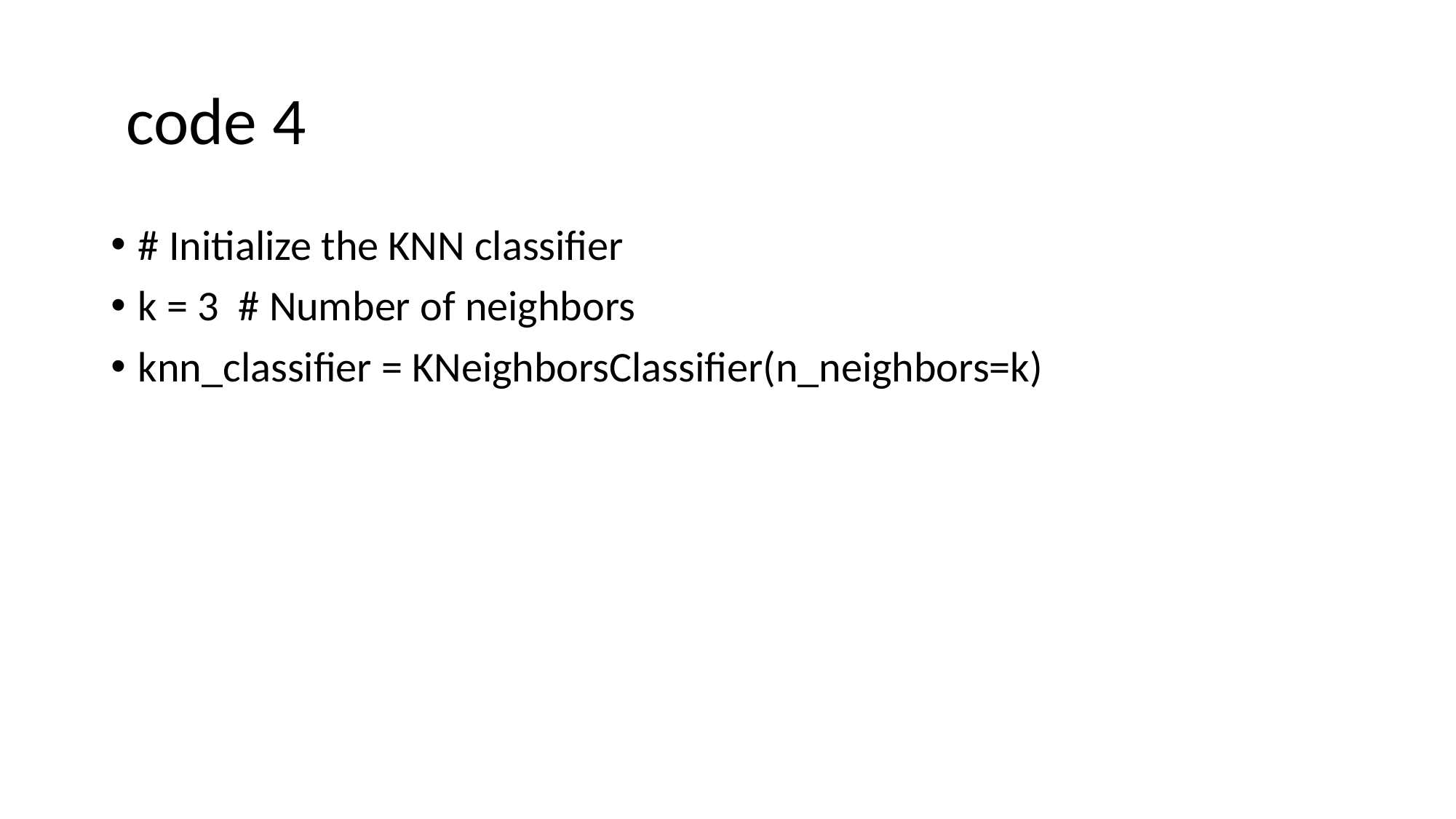

# code 4
# Initialize the KNN classifier
k = 3  # Number of neighbors
knn_classifier = KNeighborsClassifier(n_neighbors=k)